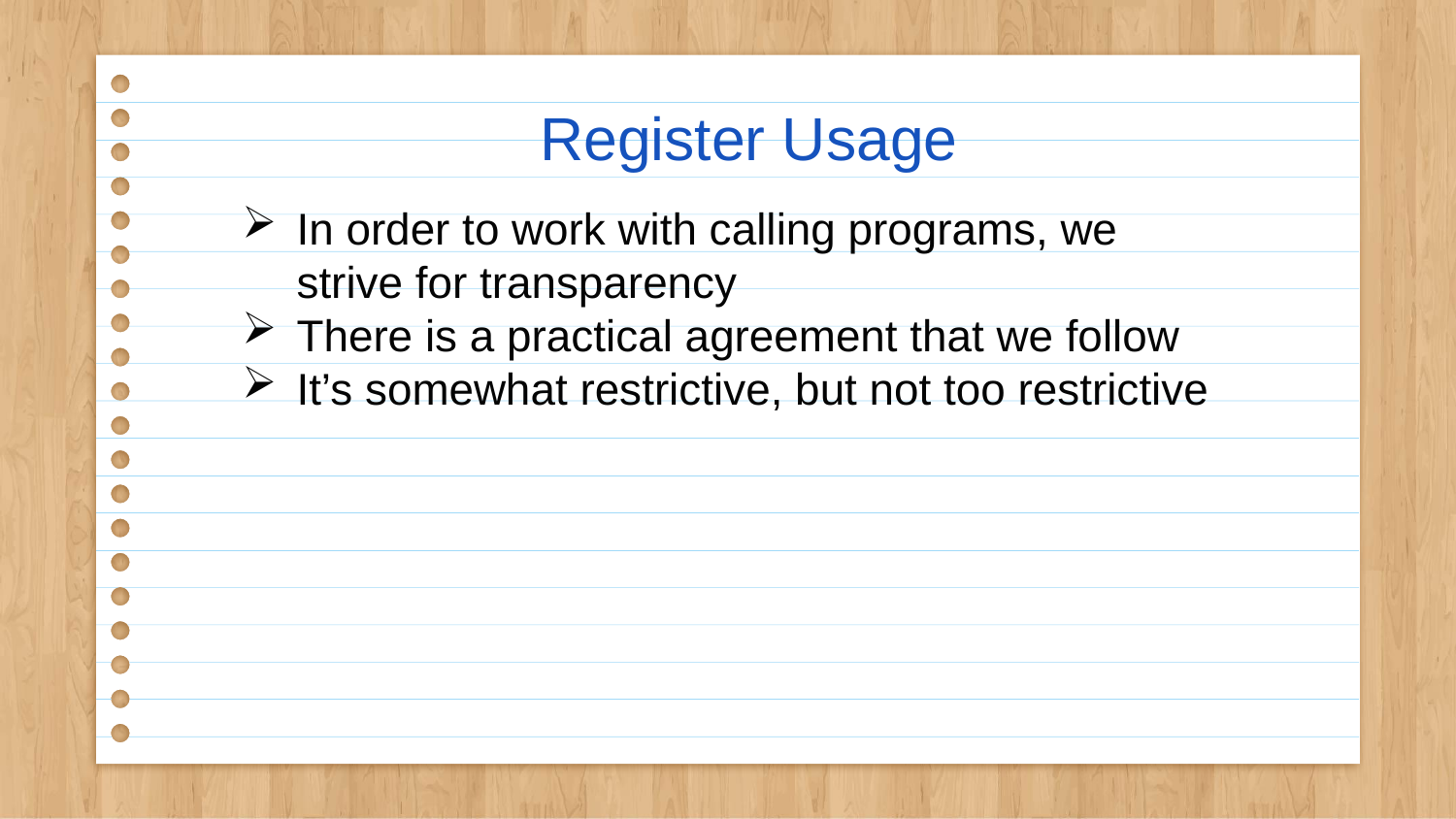

# Register Usage
In order to work with calling programs, we strive for transparency
There is a practical agreement that we follow
It’s somewhat restrictive, but not too restrictive